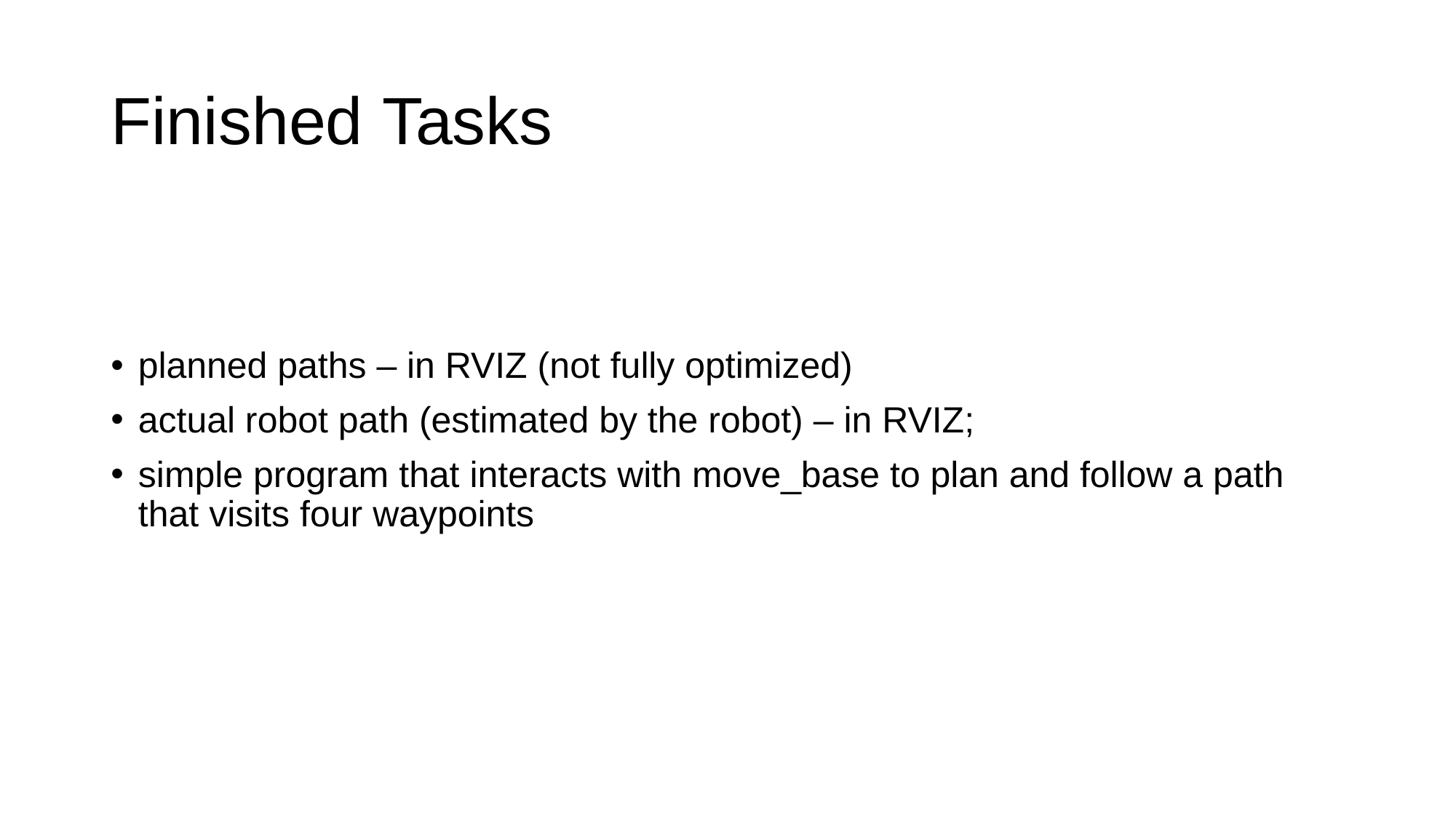

# Finished Tasks
planned paths – in RVIZ (not fully optimized)
actual robot path (estimated by the robot) – in RVIZ;
simple program that interacts with move_base to plan and follow a path that visits four waypoints